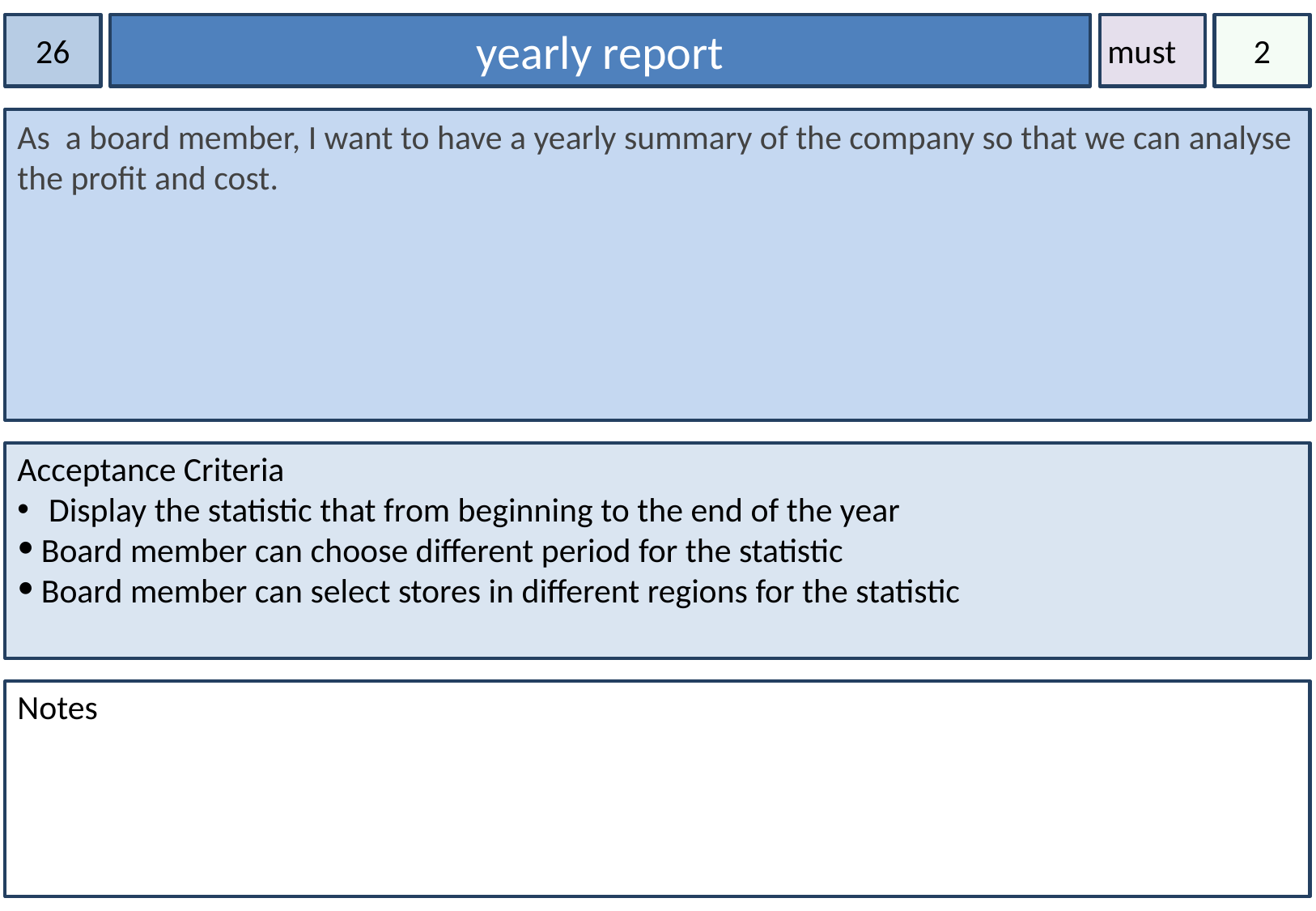

26
yearly report
 must
2
As  a board member, I want to have a yearly summary of the company so that we can analyse the profit and cost.
Acceptance Criteria
 Display the statistic that from beginning to the end of the year
Board member can choose different period for the statistic
Board member can select stores in different regions for the statistic

Notes